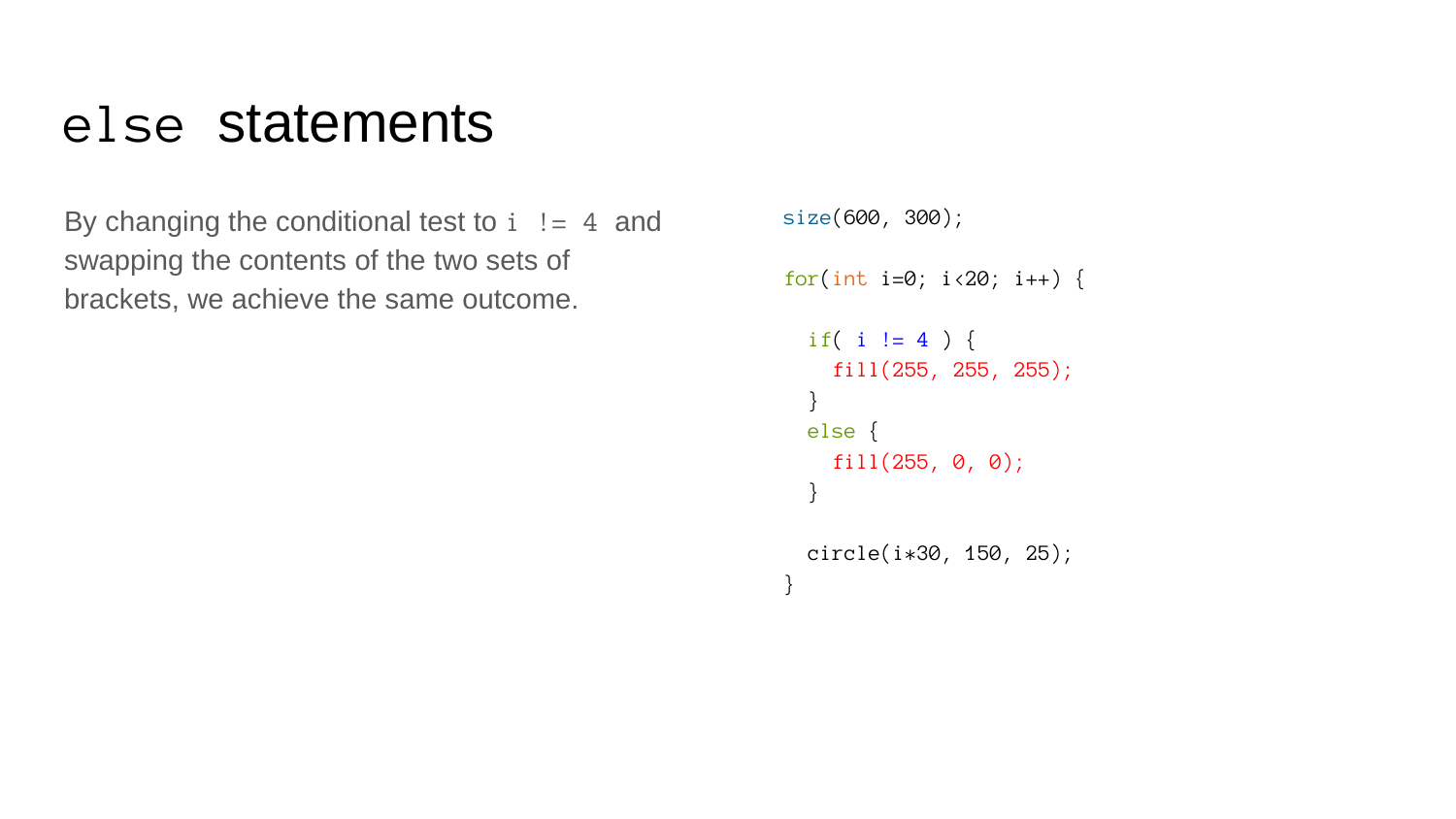

# else statements
By changing the conditional test to i != 4 and swapping the contents of the two sets of brackets, we achieve the same outcome.
size(600, 300);

for(int i=0; i<20; i++) {

  if( i != 4 ) {
    fill(255, 255, 255);
  }
  else {
    fill(255, 0, 0);
  }

  circle(i*30, 150, 25);
}